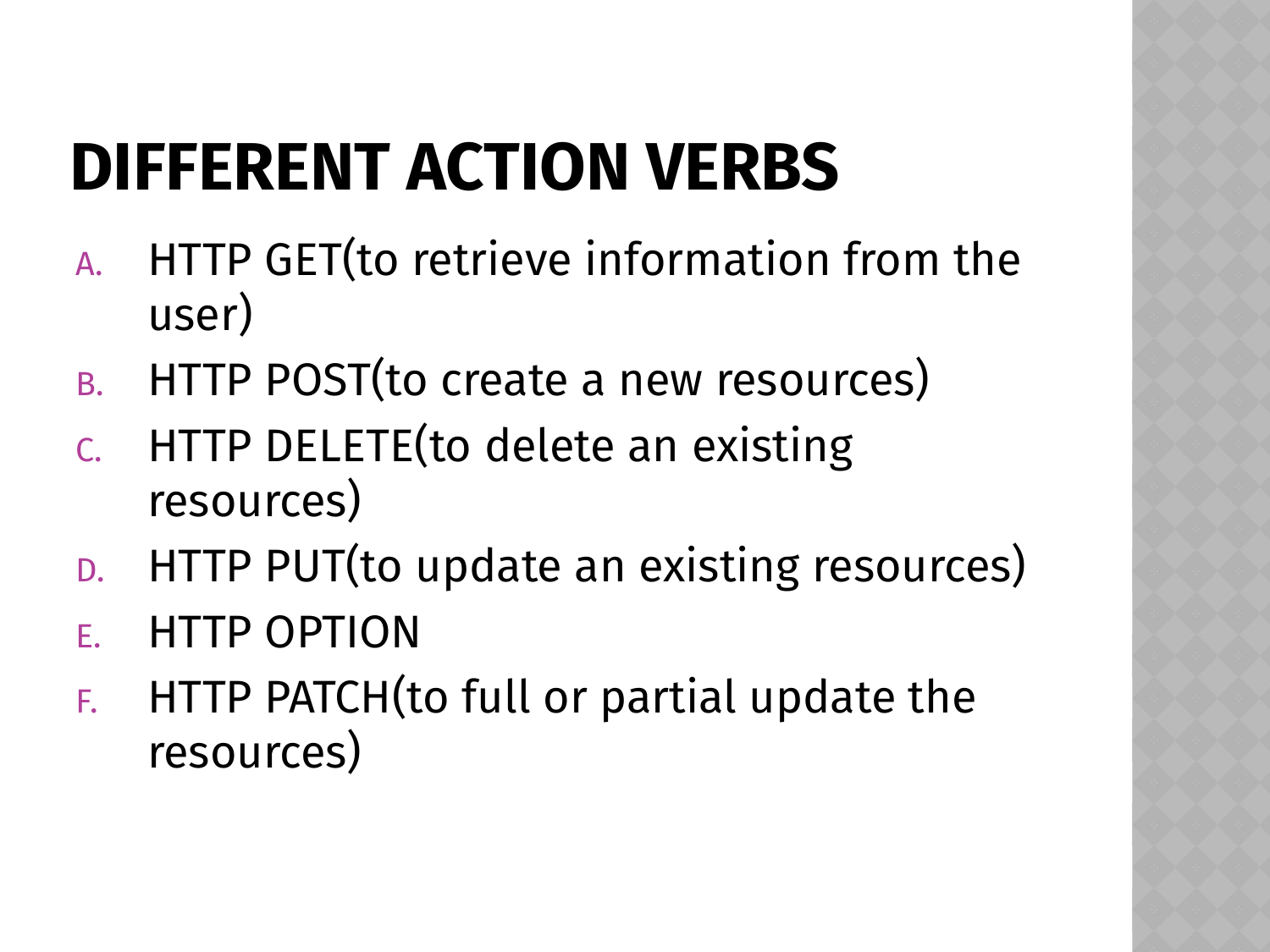

# Different action verbs
HTTP GET(to retrieve information from the user)
HTTP POST(to create a new resources)
HTTP DELETE(to delete an existing resources)
HTTP PUT(to update an existing resources)
HTTP OPTION
HTTP PATCH(to full or partial update the resources)